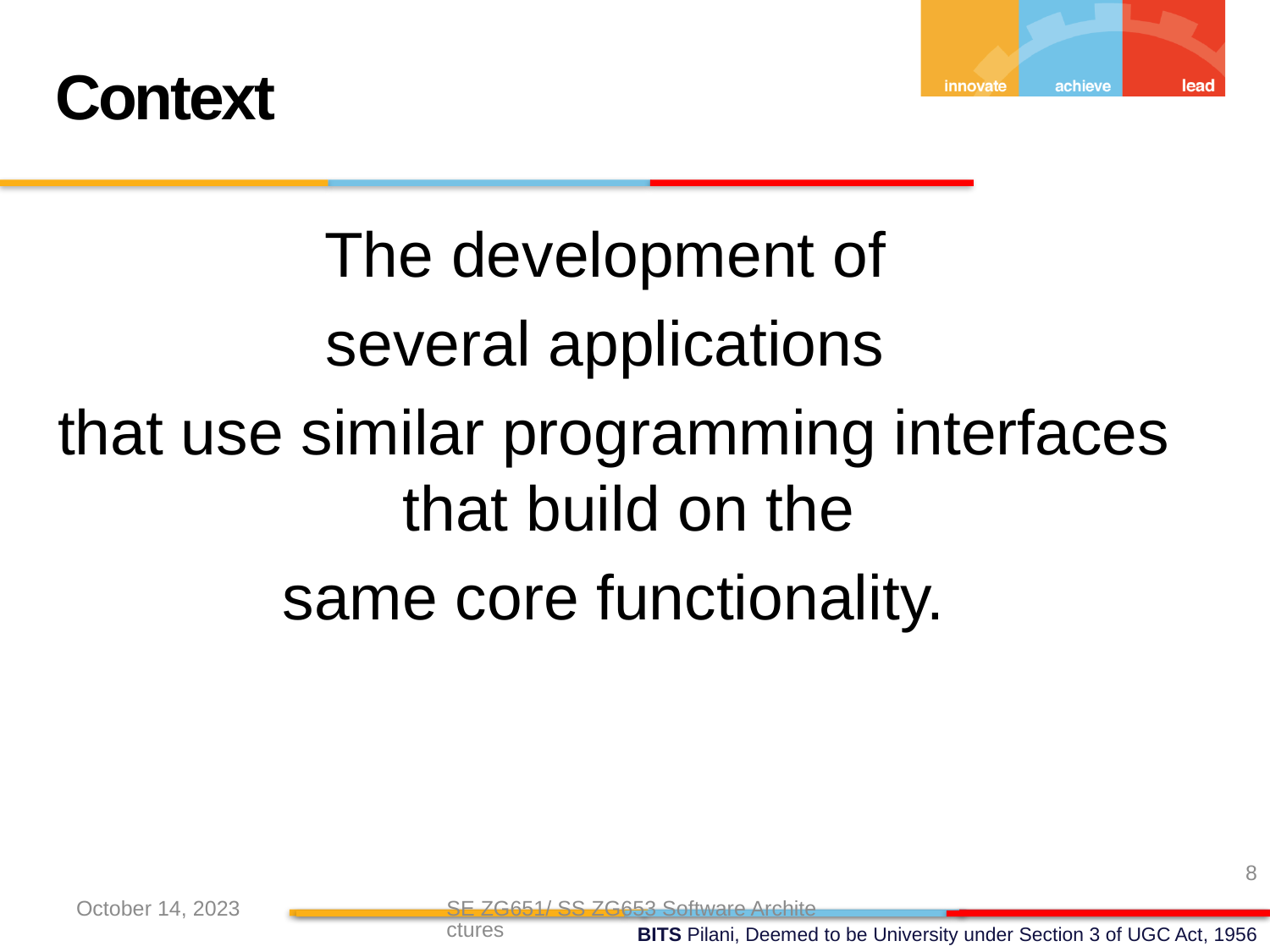

Context
The development of
several applications
that use similar programming interfaces that build on the
same core functionality.
8
October 14, 2023
SE ZG651/ SS ZG653 Software Architectures